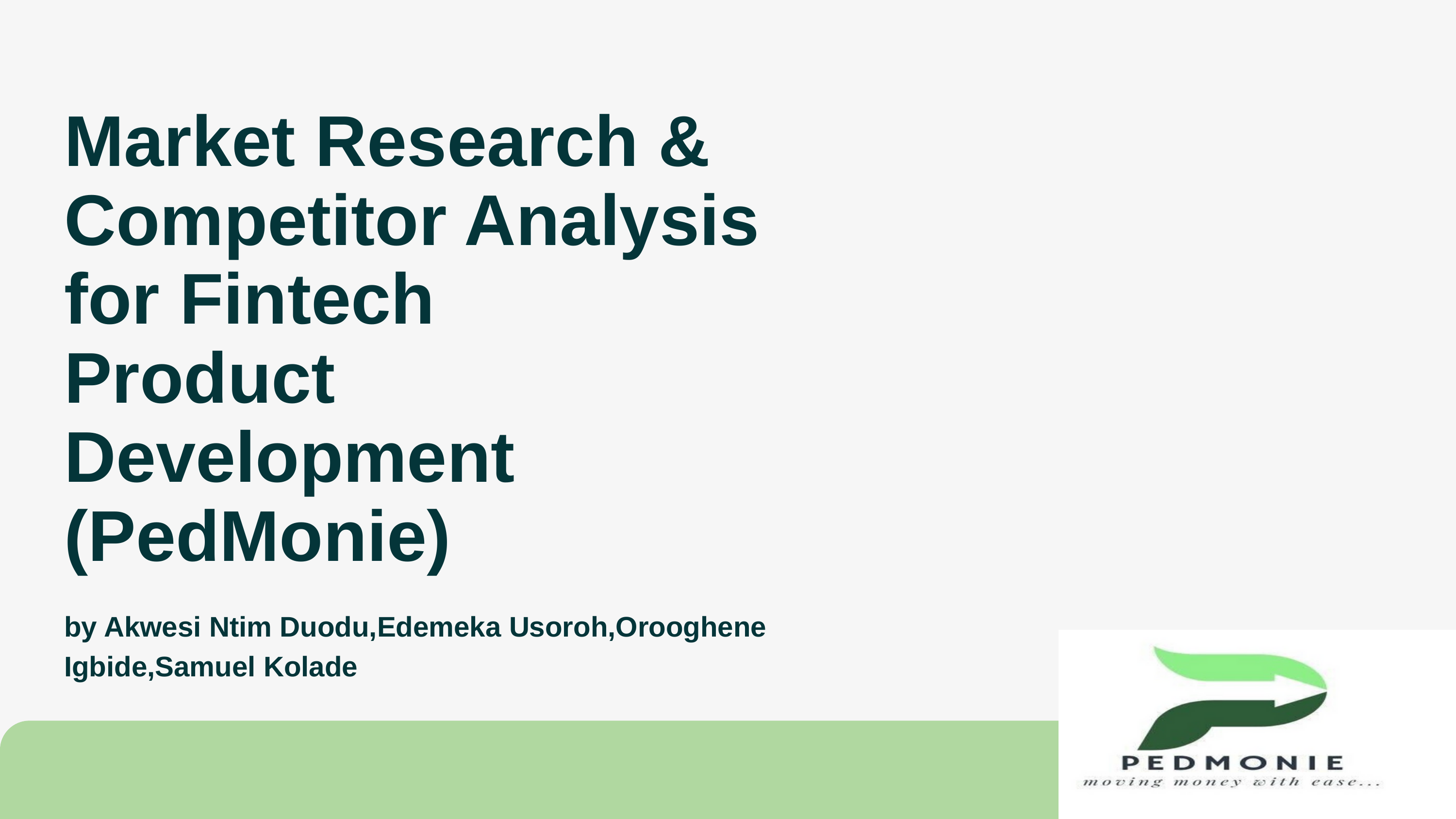

Market Research & Competitor Analysis for Fintech
Product Development (PedMonie)

by Akwesi Ntim Duodu,Edemeka Usoroh,Orooghene Igbide,Samuel Kolade